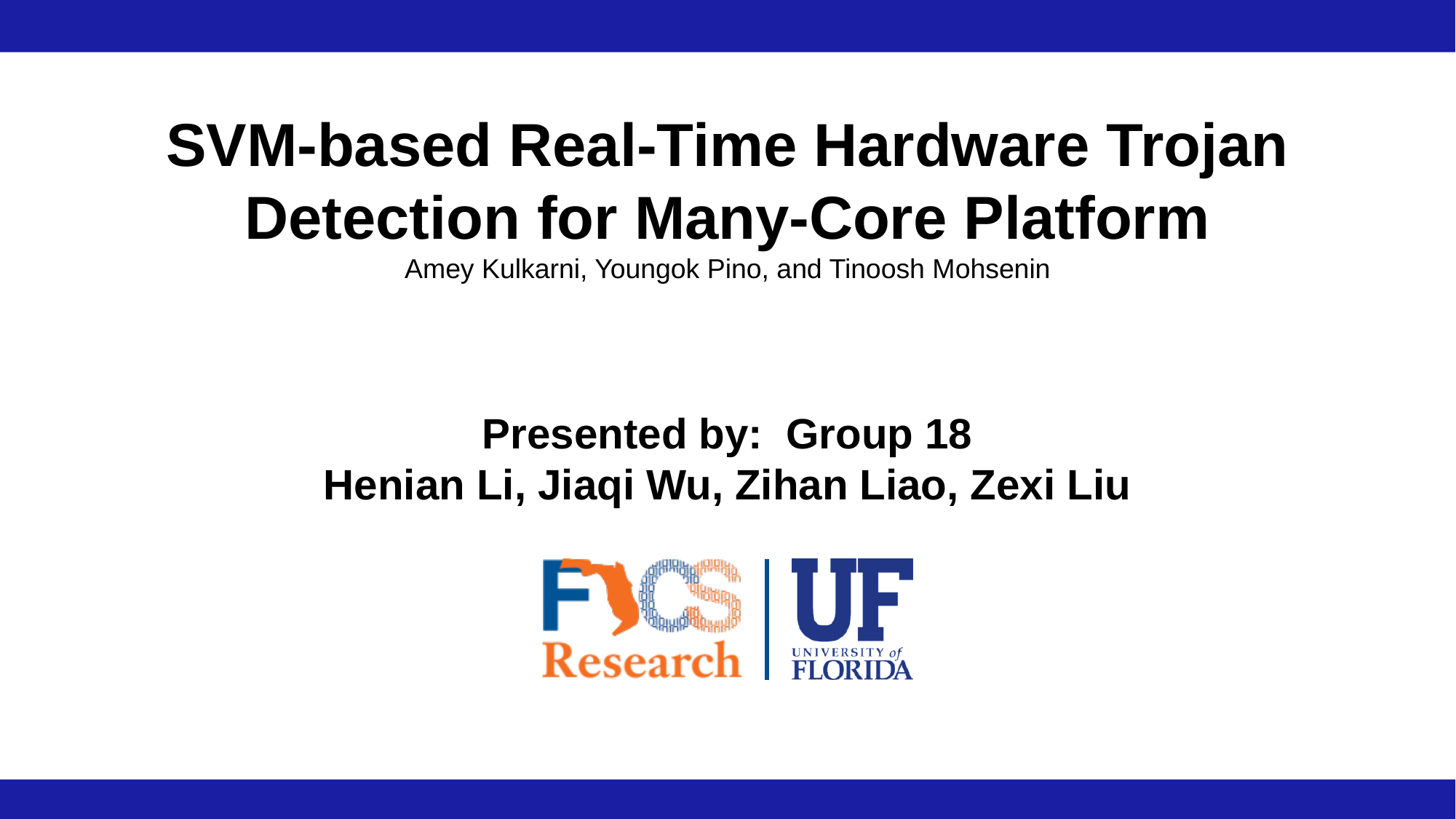

# SVM-based Real-Time Hardware Trojan Detection for Many-Core Platform Amey Kulkarni, Youngok Pino, and Tinoosh Mohsenin
Presented by:  Group 18
Henian Li, Jiaqi Wu, Zihan Liao, Zexi Liu